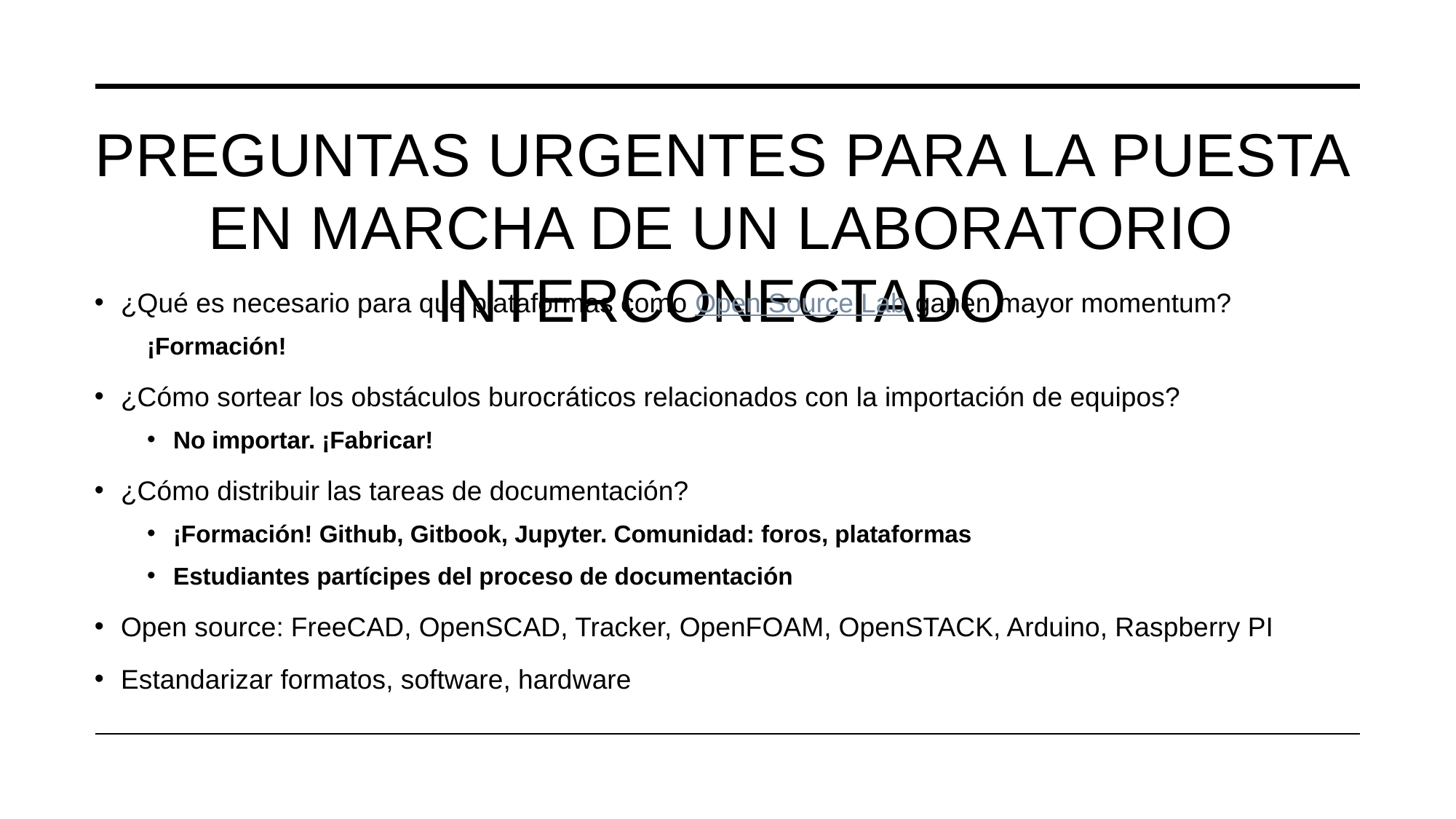

# PREGUNTAS URGENTES PARA la puesta en marcha de UN LABORATORIO INTERCONECTADO
¿Qué es necesario para que plataformas como Open Source Lab ganen mayor momentum?
¡Formación!
¿Cómo sortear los obstáculos burocráticos relacionados con la importación de equipos?
No importar. ¡Fabricar!
¿Cómo distribuir las tareas de documentación?
¡Formación! Github, Gitbook, Jupyter. Comunidad: foros, plataformas
Estudiantes partícipes del proceso de documentación
Open source: FreeCAD, OpenSCAD, Tracker, OpenFOAM, OpenSTACK, Arduino, Raspberry PI
Estandarizar formatos, software, hardware